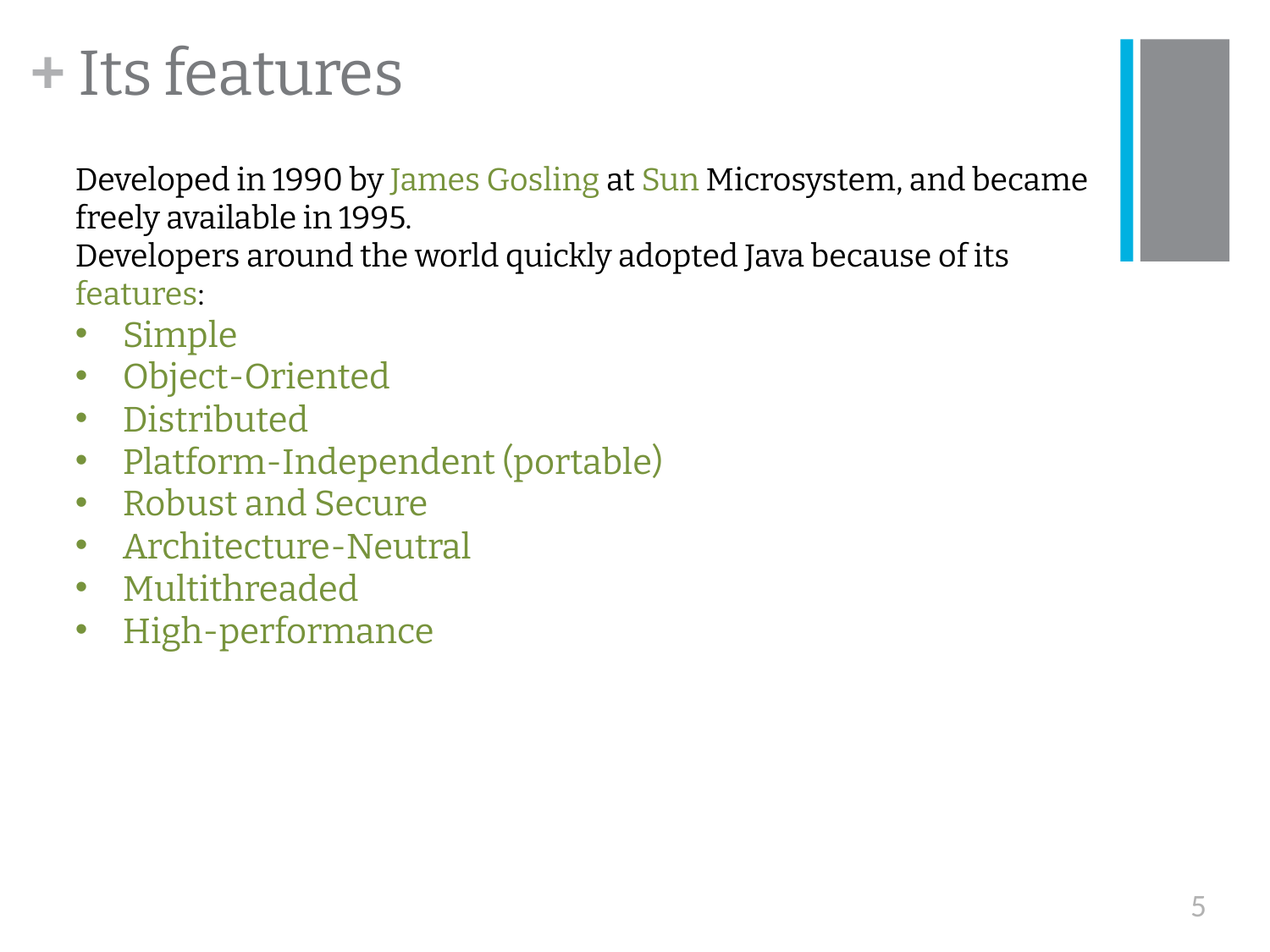

+
Its features

Developed in 1990 by James Gosling at Sun Microsystem, and became freely available in 1995.
Developers around the world quickly adopted Java because of its features:
Simple
Object-Oriented
Distributed
Platform-Independent (portable)
Robust and Secure
Architecture-Neutral
Multithreaded
High-performance
5